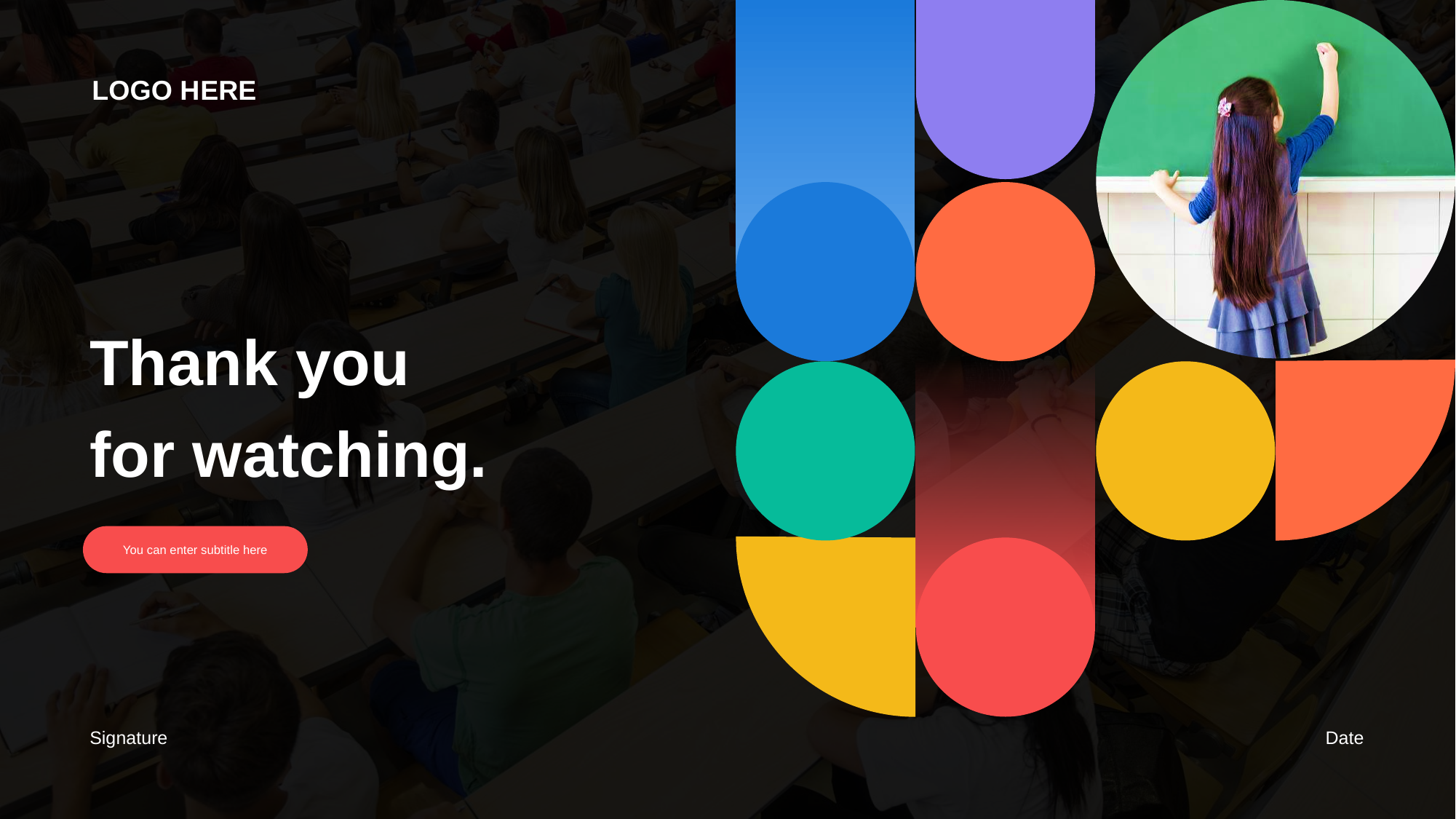

LOGO H ERE
Thank you
for watching.
You can enter subtitle here
Signature
Date